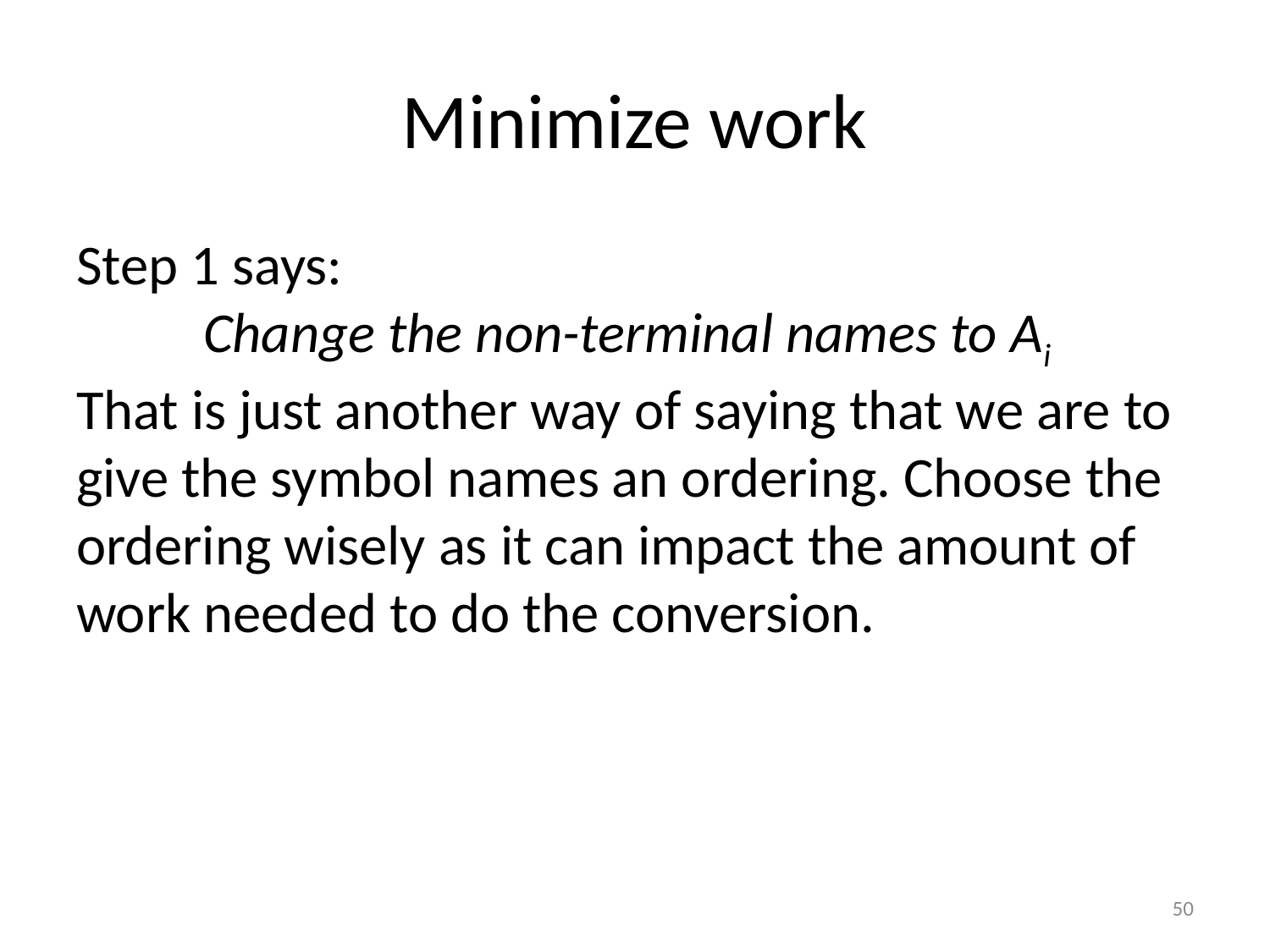

# Minimize work
Step 1 says:
 	Change the non-terminal names to Ai
That is just another way of saying that we are to give the symbol names an ordering. Choose the ordering wisely as it can impact the amount of work needed to do the conversion.
50